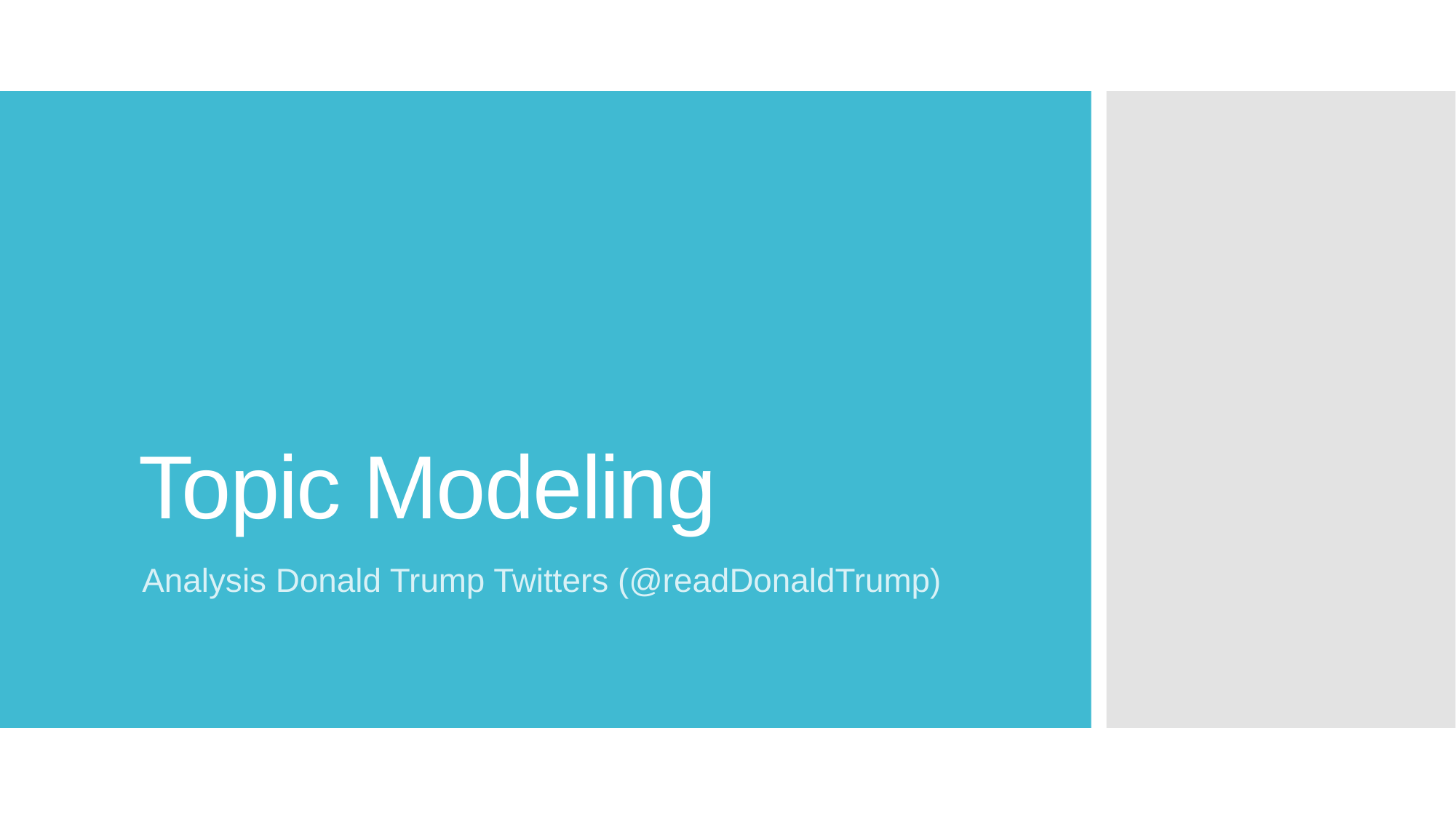

# Topic Modeling
Analysis Donald Trump Twitters (@readDonaldTrump)